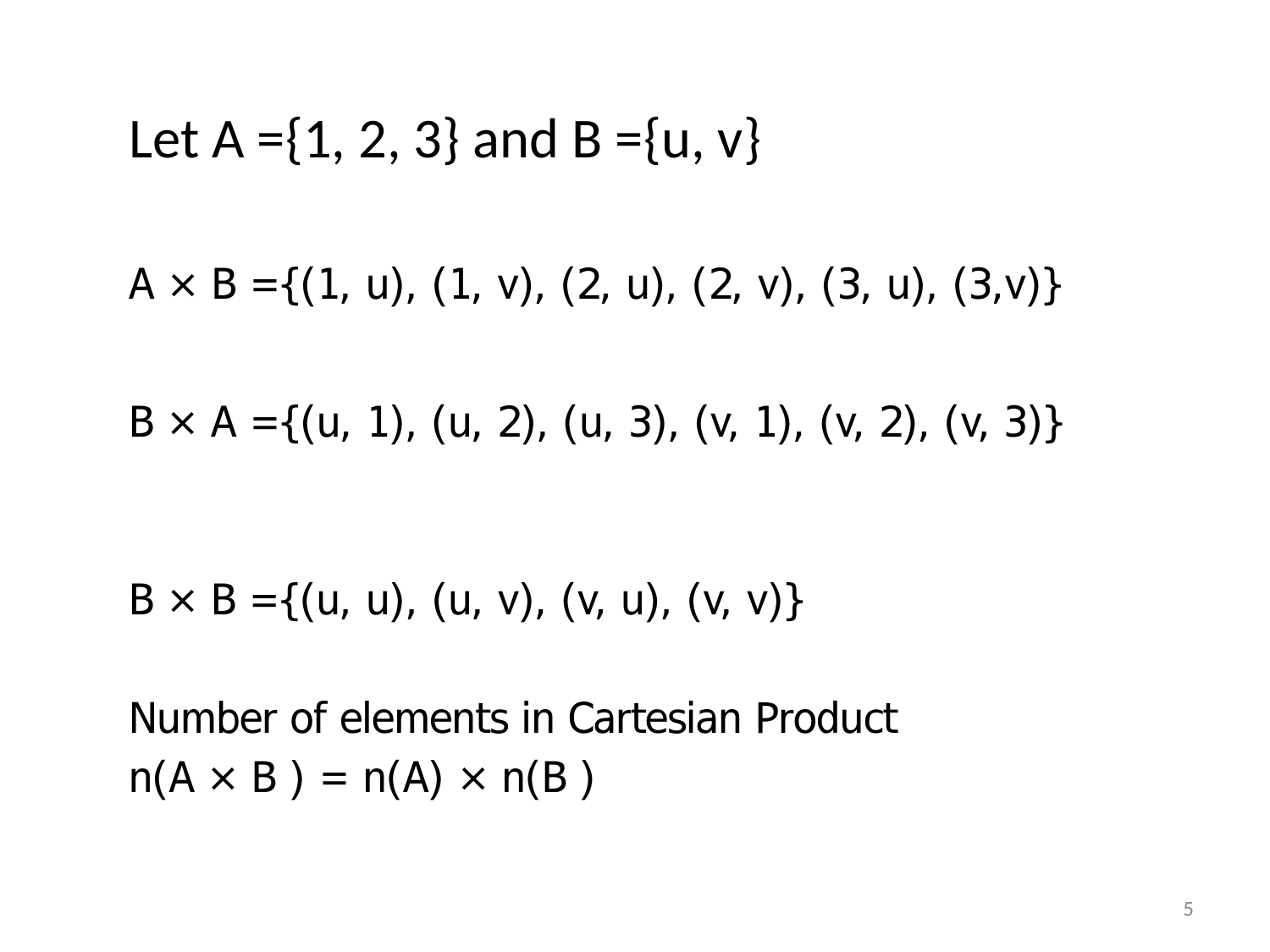

Let A ={1, 2, 3} and B ={u, v}

A × B ={(1, u), (1, v), (2, u), (2, v), (3, u), (3,v)}

B × A ={(u, 1), (u, 2), (u, 3), (v, 1), (v, 2), (v, 3)}

B × B ={(u, u), (u, v), (v, u), (v, v)}

Number of elements in Cartesian Product
n(A × B ) = n(A) × n(B )

5